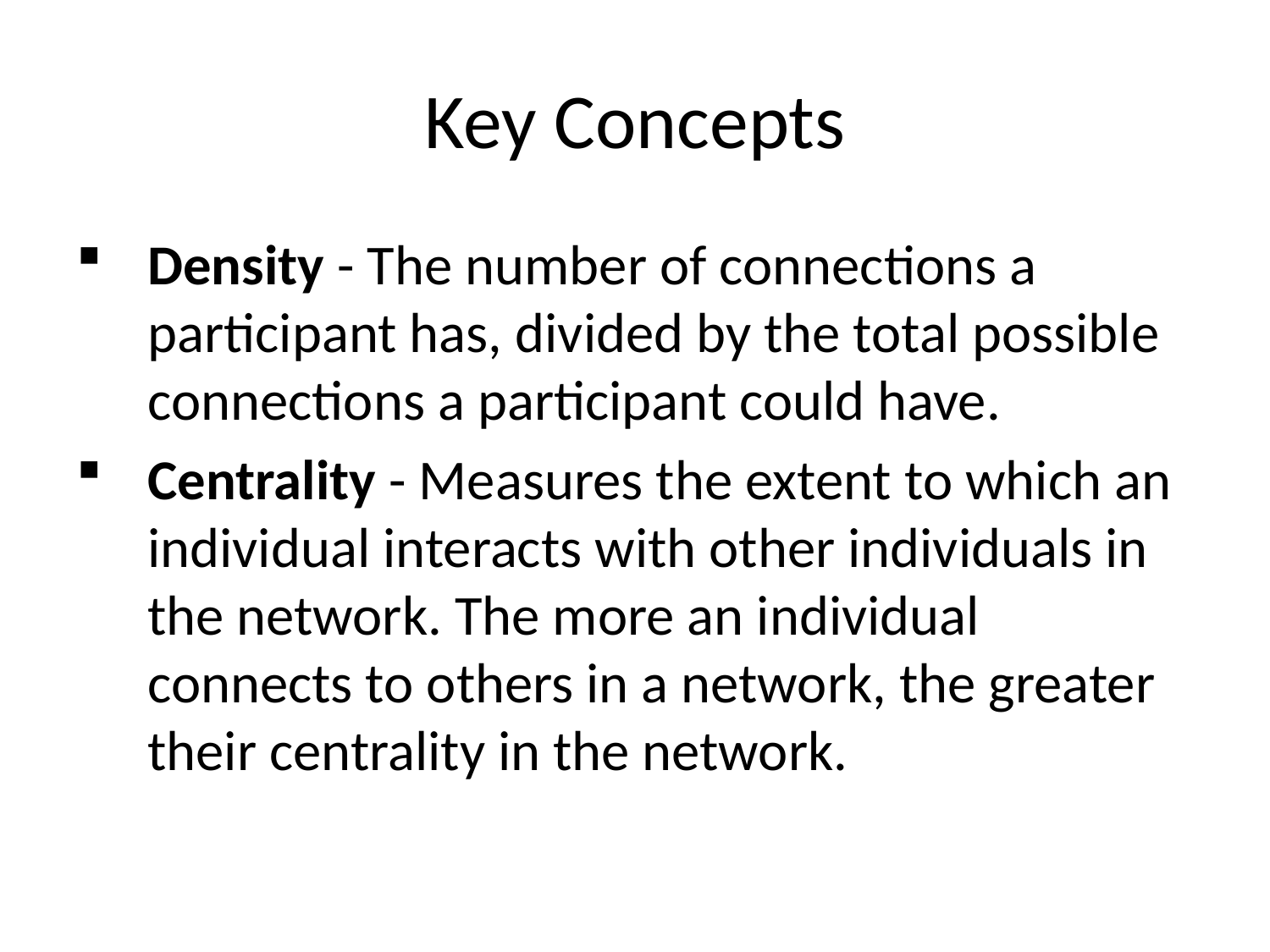

# Key Concepts
Density - The number of connections a participant has, divided by the total possible connections a participant could have.
Centrality - Measures the extent to which an individual interacts with other individuals in the network. The more an individual connects to others in a network, the greater their centrality in the network.